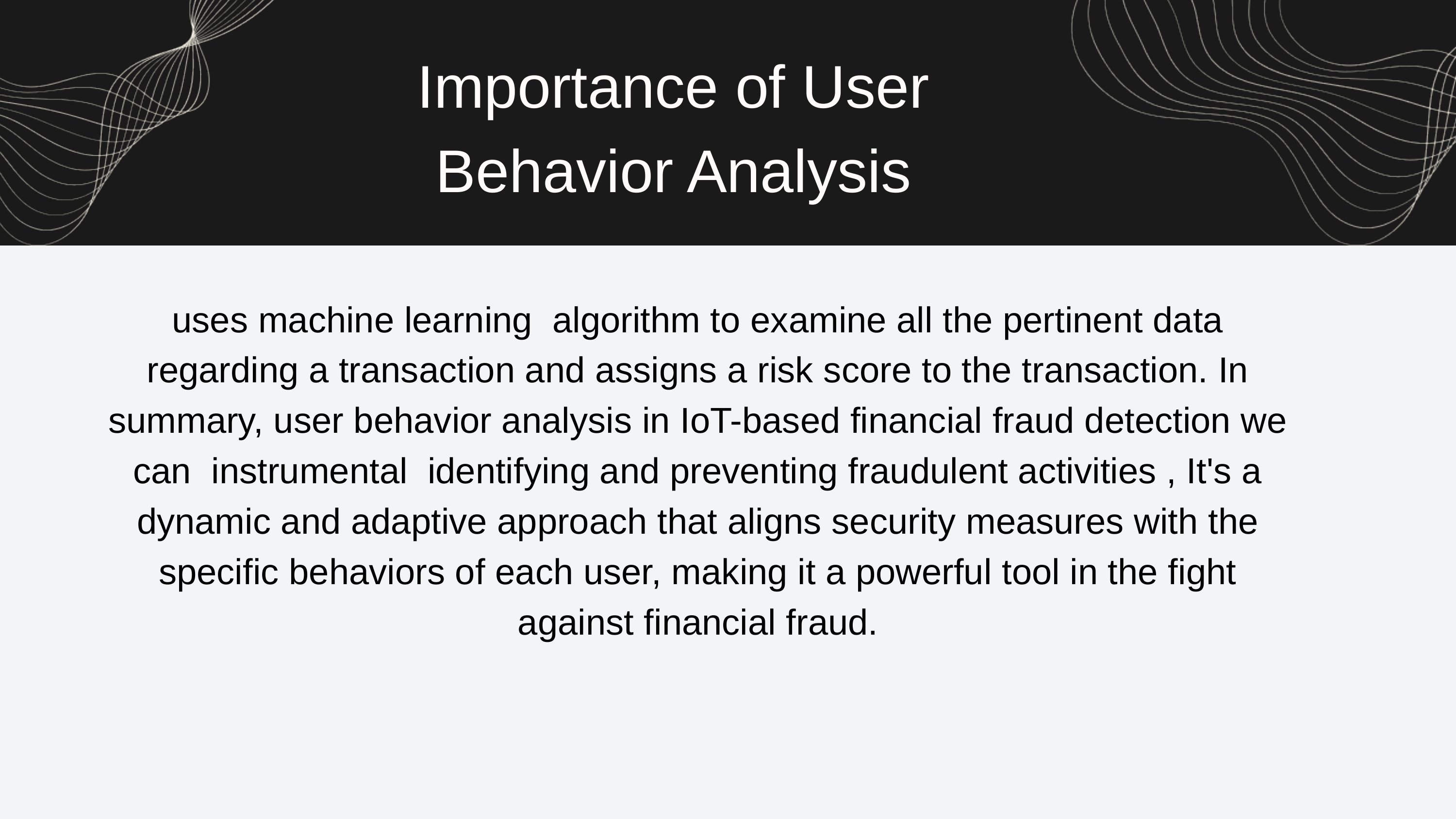

Importance of User Behavior Analysis
uses machine learning  algorithm to examine all the pertinent data regarding a transaction and assigns a risk score to the transaction. In summary, user behavior analysis in IoT-based financial fraud detection we can  instrumental  identifying and preventing fraudulent activities , It's a dynamic and adaptive approach that aligns security measures with the specific behaviors of each user, making it a powerful tool in the fight against financial fraud.